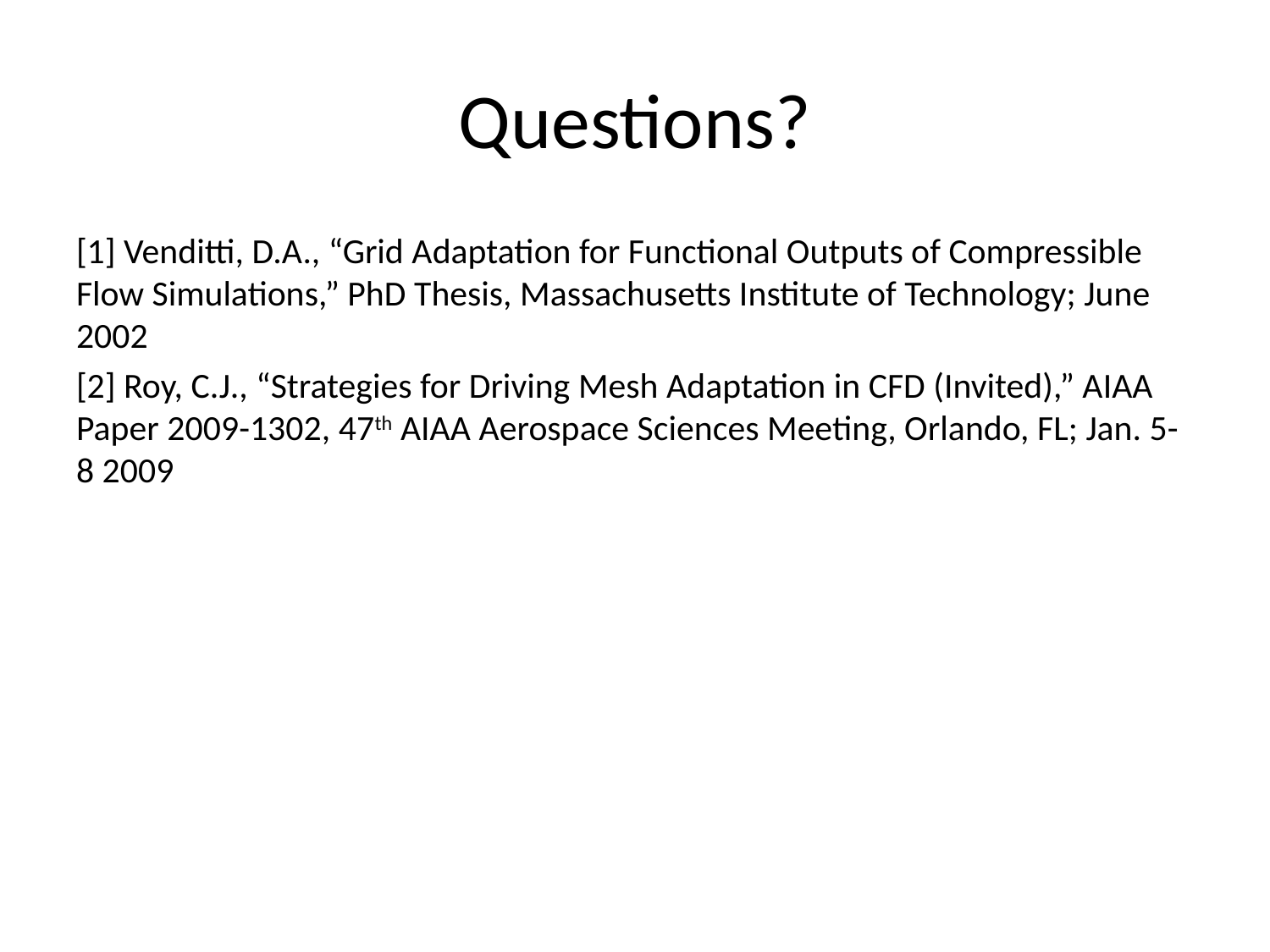

# Questions?
[1] Venditti, D.A., “Grid Adaptation for Functional Outputs of Compressible Flow Simulations,” PhD Thesis, Massachusetts Institute of Technology; June 2002
[2] Roy, C.J., “Strategies for Driving Mesh Adaptation in CFD (Invited),” AIAA Paper 2009-1302, 47th AIAA Aerospace Sciences Meeting, Orlando, FL; Jan. 5-8 2009